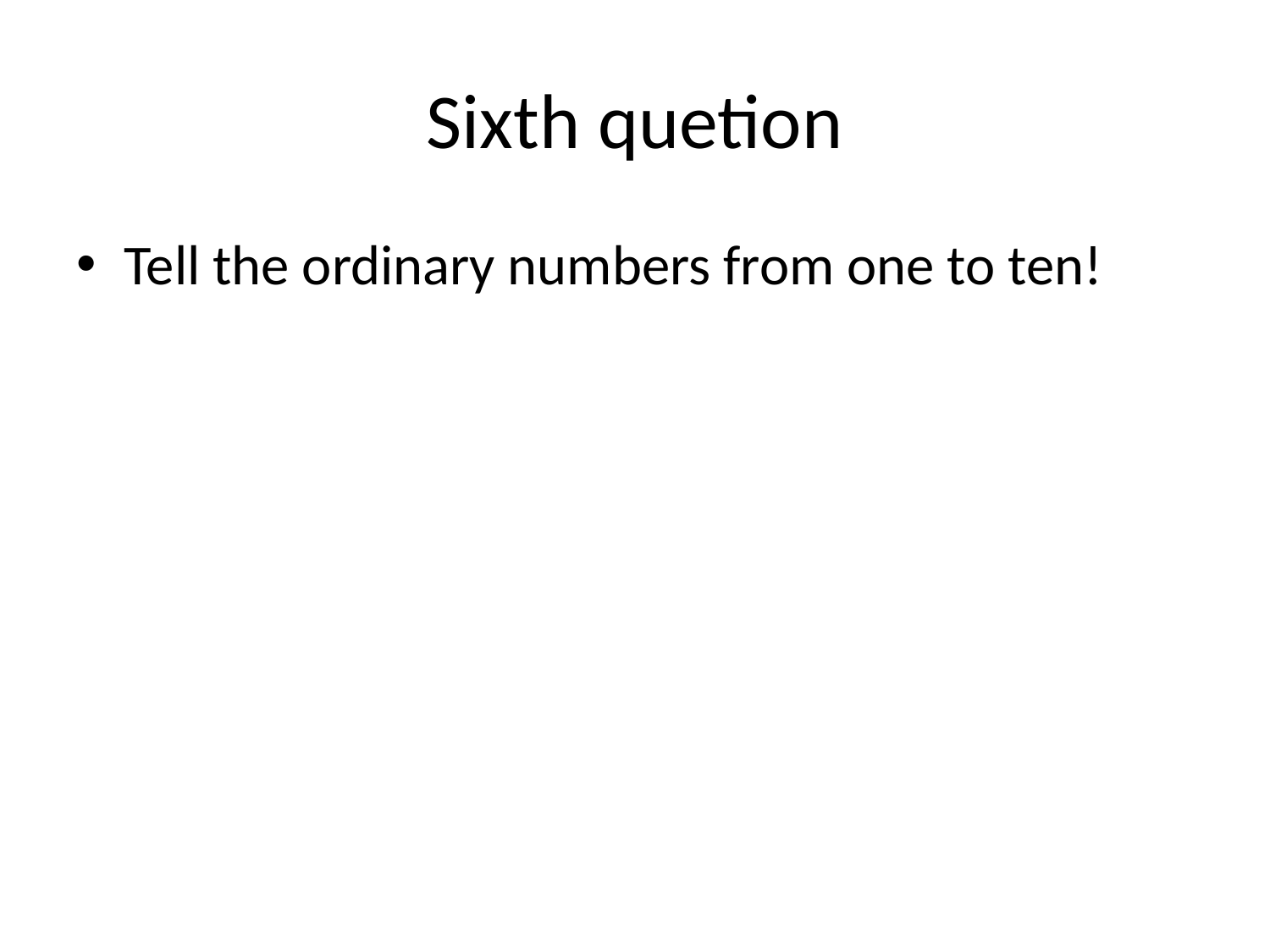

# Sixth quetion
Tell the ordinary numbers from one to ten!